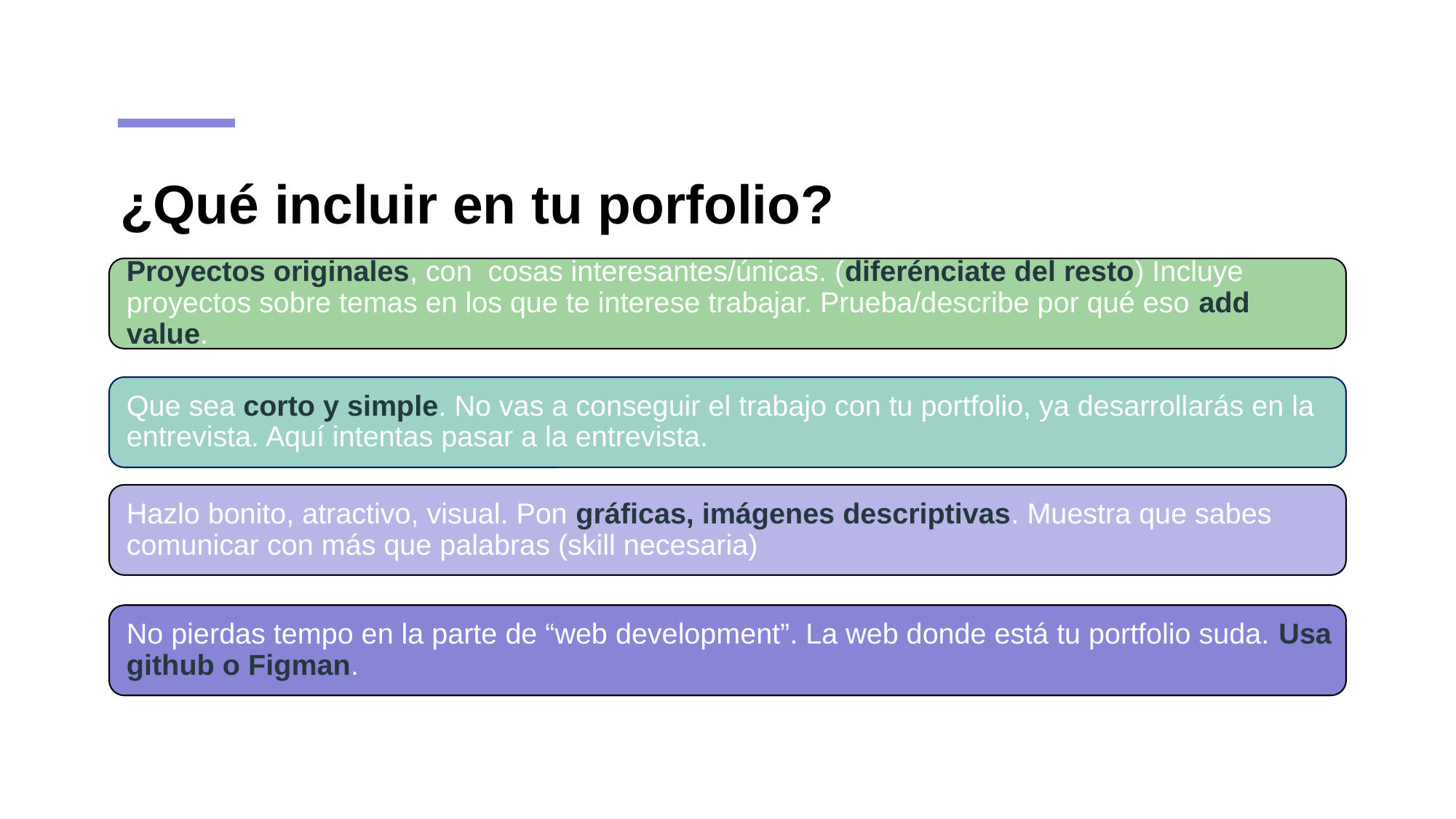

# ¿Qué incluir en tu porfolio?
Proyectos originales, con  cosas interesantes/únicas. (diferénciate del resto) Incluye proyectos sobre temas en los que te interese trabajar. Prueba/describe por qué eso add value.
Que sea corto y simple. No vas a conseguir el trabajo con tu portfolio, ya desarrollarás en la entrevista. Aquí intentas pasar a la entrevista.
Hazlo bonito, atractivo, visual. Pon gráficas, imágenes descriptivas. Muestra que sabes comunicar con más que palabras (skill necesaria)
No pierdas tempo en la parte de “web development”. La web donde está tu portfolio suda. Usa github o Figman.